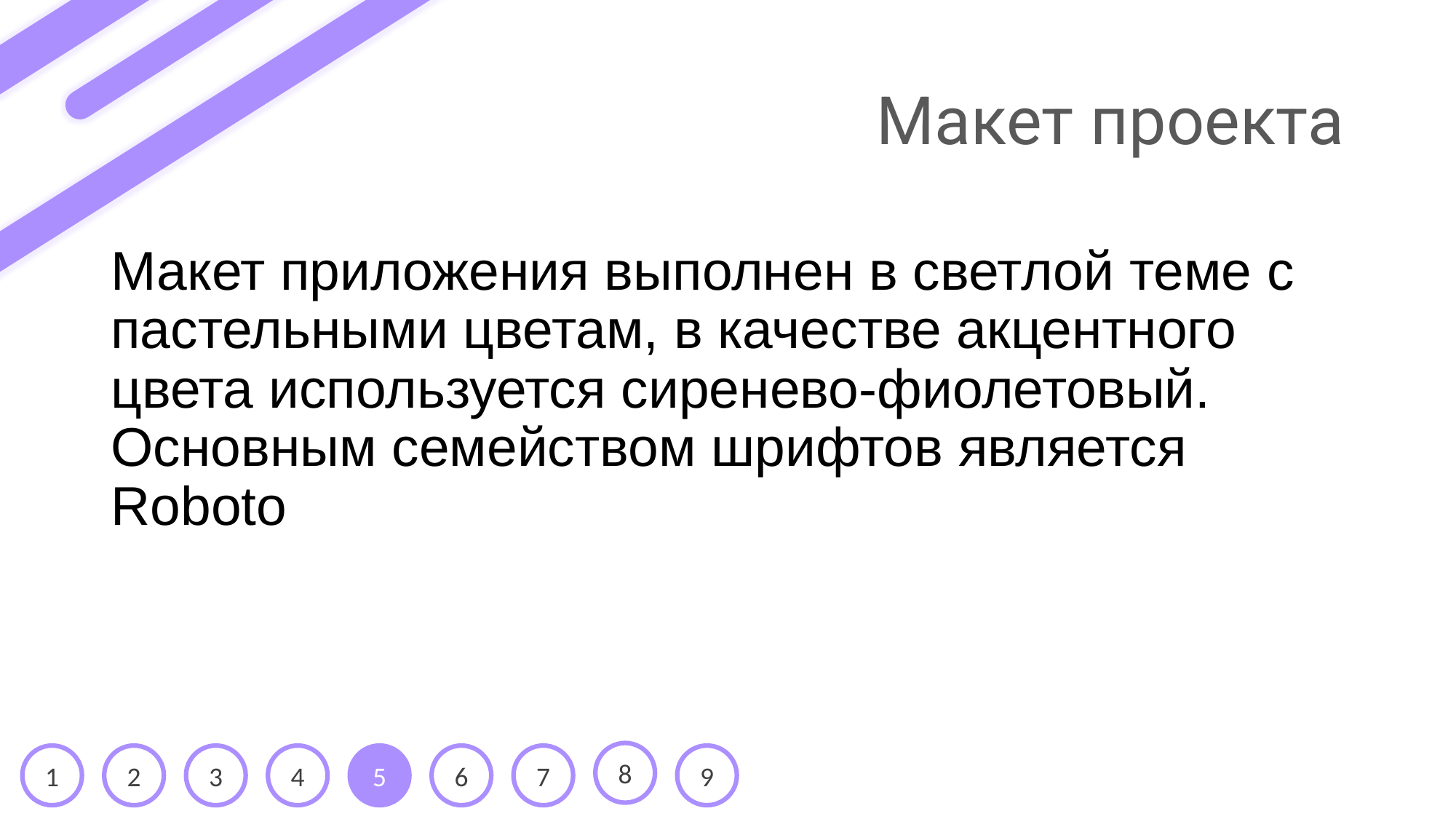

# Макет проекта

Макет приложения выполнен в светлой теме с пастельными цветам, в качестве акцентного цвета используется сиренево-фиолетовый. Основным семейством шрифтов является Roboto
8
5
6
7
9
3
4
2
1